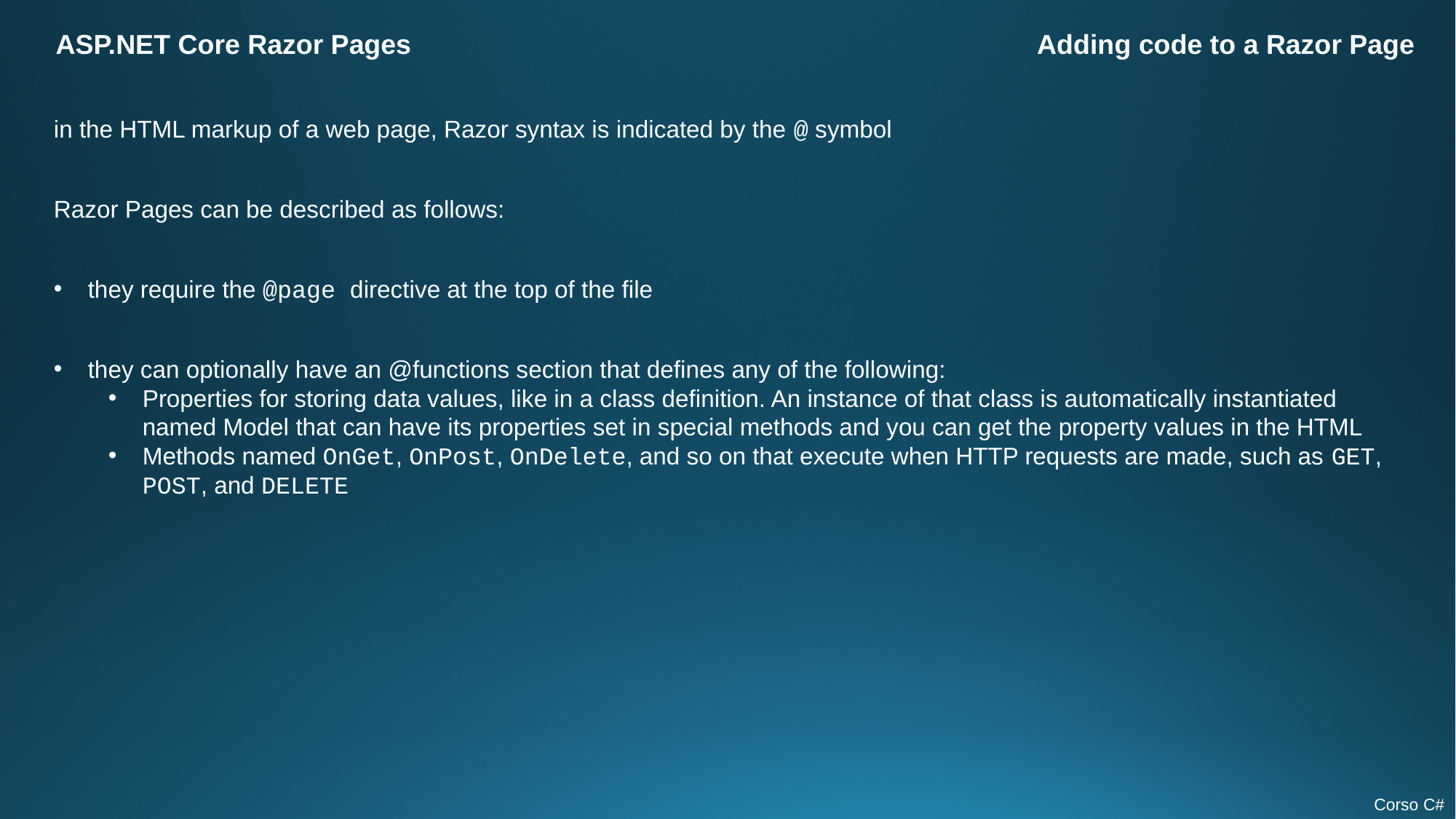

ASP.NET Core Razor Pages
Adding code to a Razor Page
in the HTML markup of a web page, Razor syntax is indicated by the @ symbol
Razor Pages can be described as follows:
they require the @page directive at the top of the file
they can optionally have an @functions section that defines any of the following:
Properties for storing data values, like in a class definition. An instance of that class is automatically instantiated named Model that can have its properties set in special methods and you can get the property values in the HTML
Methods named OnGet, OnPost, OnDelete, and so on that execute when HTTP requests are made, such as GET, POST, and DELETE
Corso C#